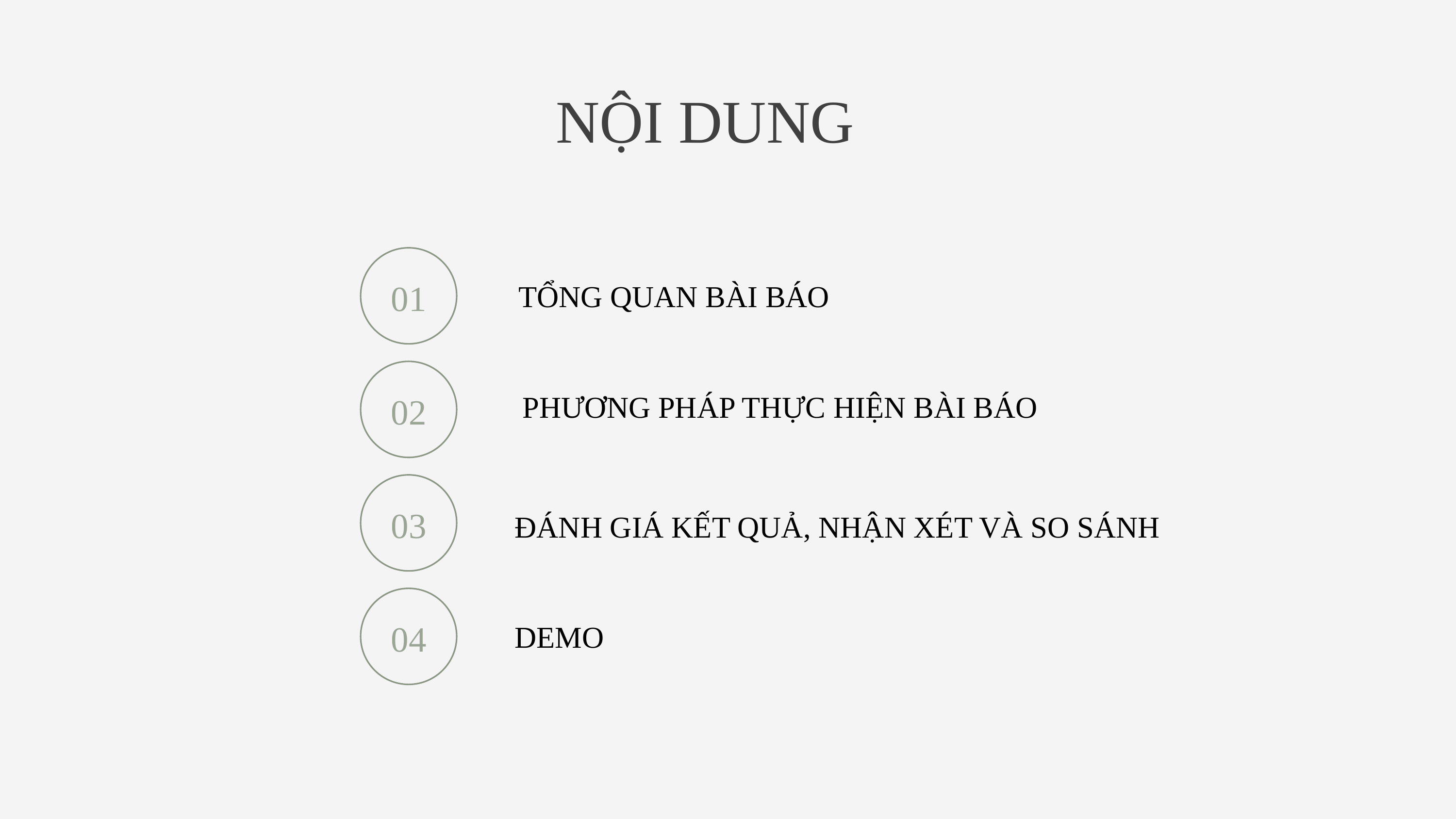

NỘI DUNG

01
TỔNG QUAN BÀI BÁO

02
PHƯƠNG PHÁP THỰC HIỆN BÀI BÁO

03
ĐÁNH GIÁ KẾT QUẢ, NHẬN XÉT VÀ SO SÁNH

04
DEMO